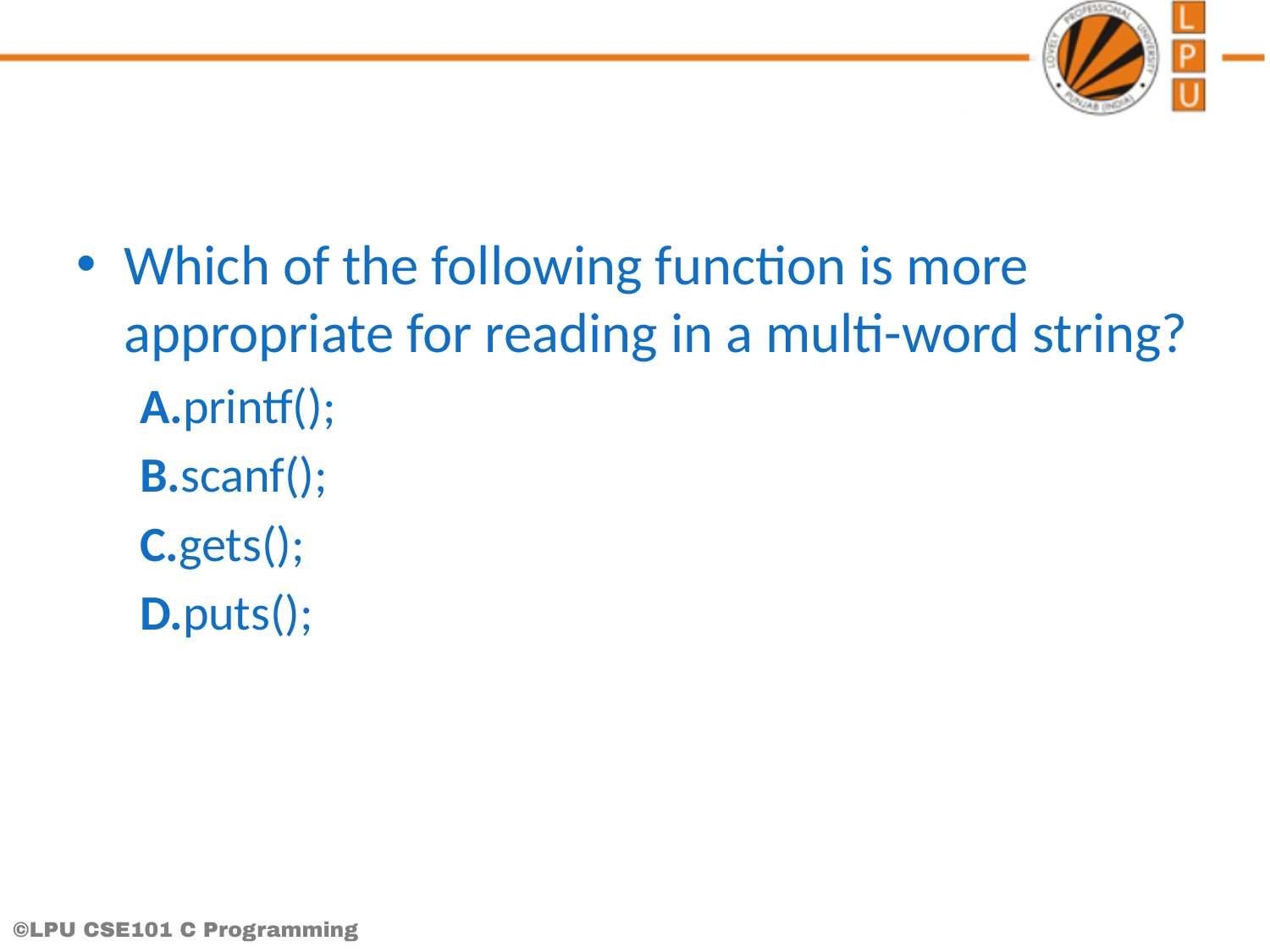

#
Which of the following function is more appropriate for reading in a multi-word string?
A.printf();
B.scanf();
C.gets();
D.puts();